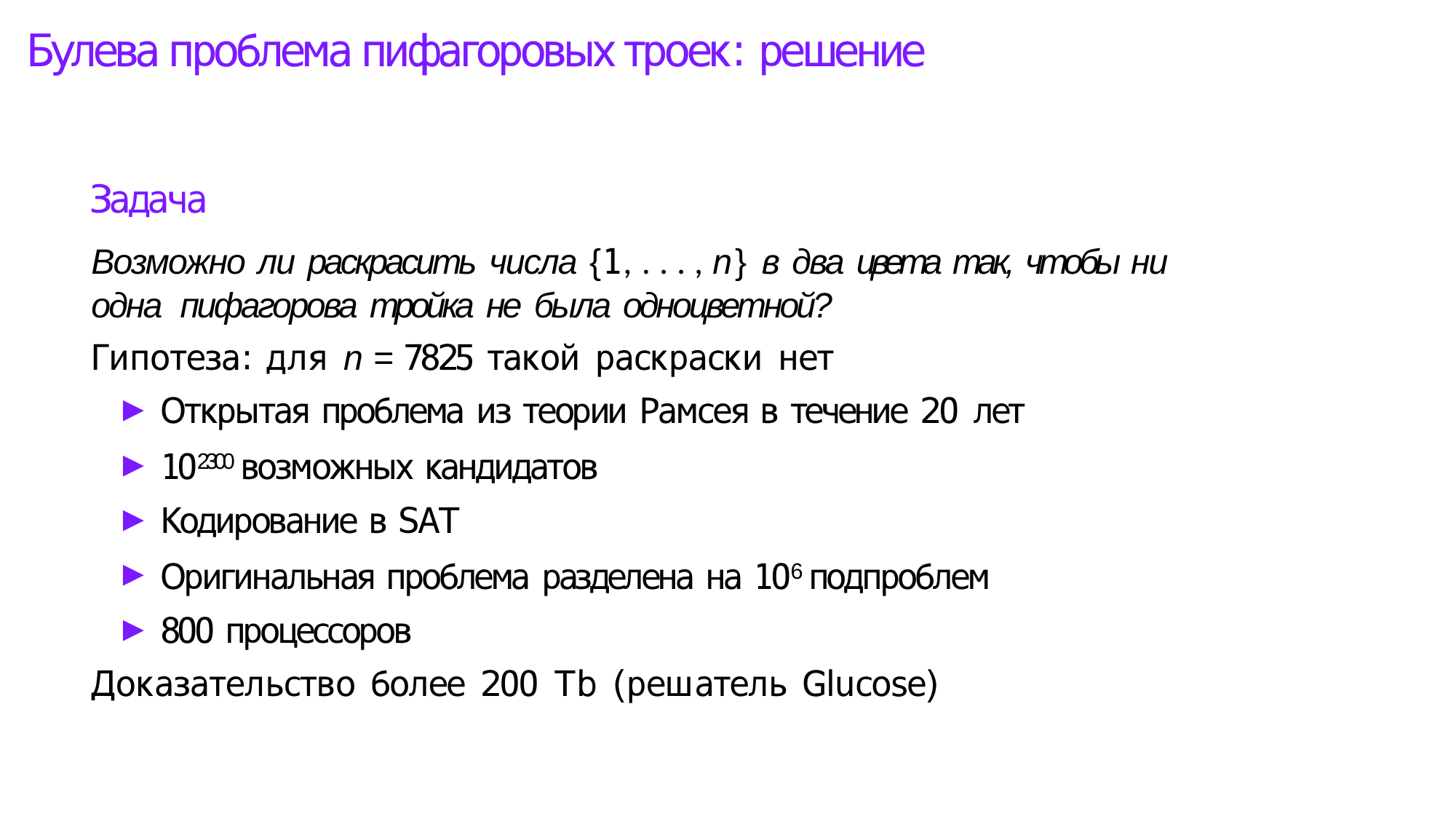

# Булева проблема пифагоровых троек: решение
Задача
Возможно ли раскрасить числа {1, . . . , n} в два цвета так, чтобы ни одна  пифагорова тройка не была одноцветной?
Гипотеза: для n = 7825 такой раскраски нет
Открытая проблема из теории Рамсея в течение 20 лет
102300 возможных кандидатов
Кодирование в SAT
Оригинальная проблема разделена на 106 подпроблем
800 процессоров
Доказательство более 200 Tb (решатель Glucose)